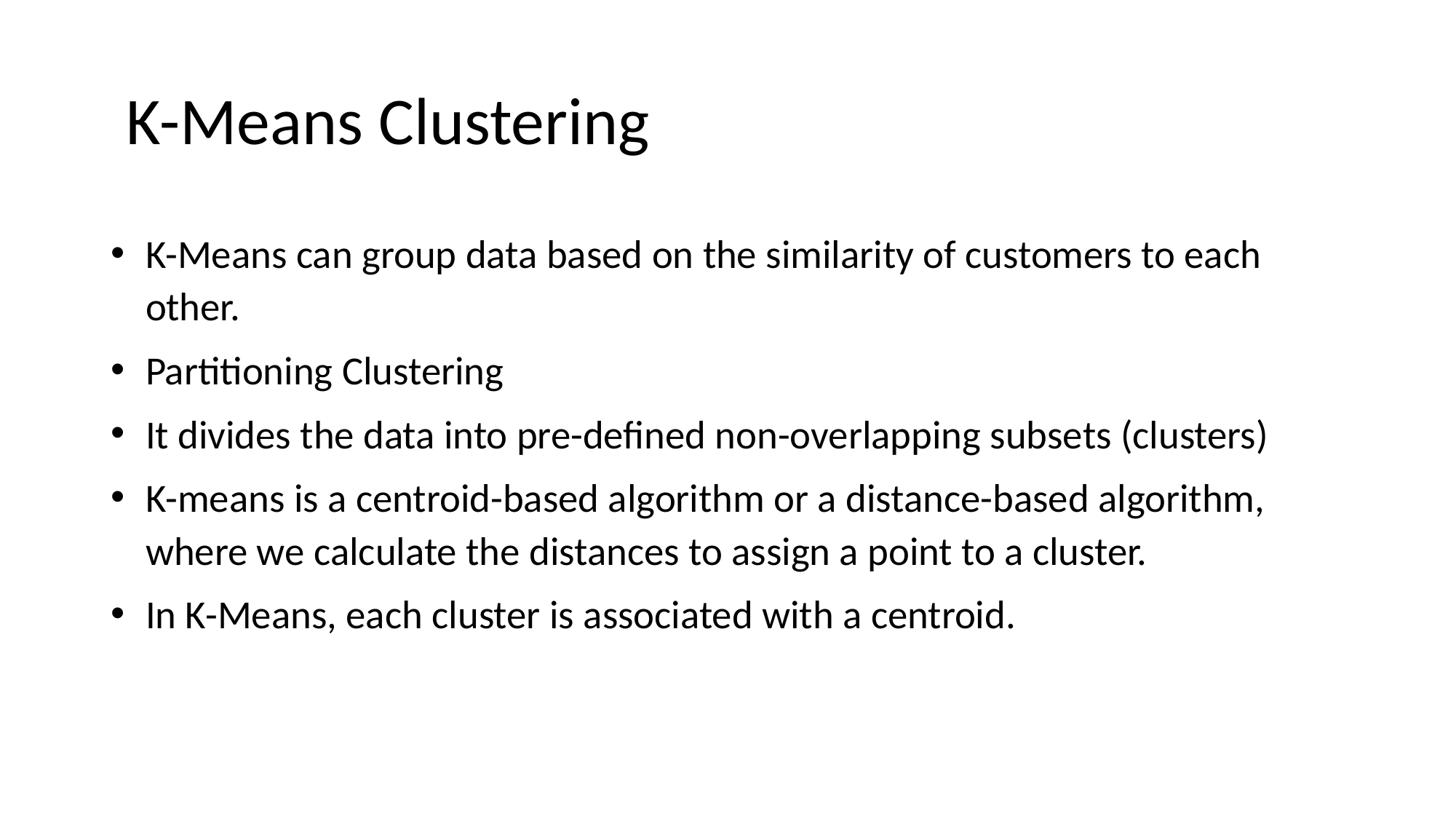

# K-Means Clustering
K-Means can group data based on the similarity of customers to each other.
Partitioning Clustering
It divides the data into pre-defined non-overlapping subsets (clusters)
K-means is a centroid-based algorithm or a distance-based algorithm, where we calculate the distances to assign a point to a cluster.
In K-Means, each cluster is associated with a centroid.